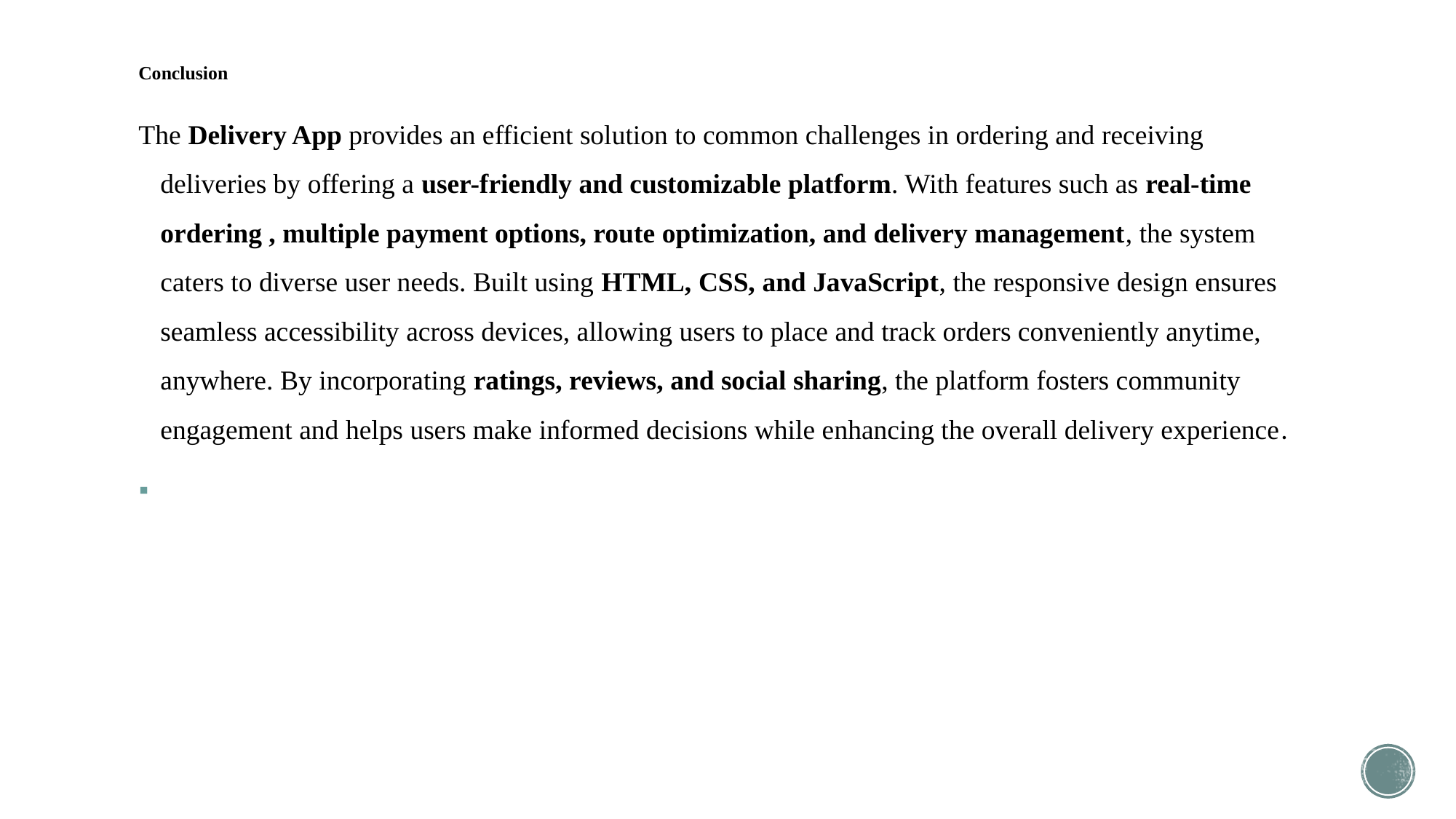

# Conclusion
The Delivery App provides an efficient solution to common challenges in ordering and receiving deliveries by offering a user-friendly and customizable platform. With features such as real-time ordering , multiple payment options, route optimization, and delivery management, the system caters to diverse user needs. Built using HTML, CSS, and JavaScript, the responsive design ensures seamless accessibility across devices, allowing users to place and track orders conveniently anytime, anywhere. By incorporating ratings, reviews, and social sharing, the platform fosters community engagement and helps users make informed decisions while enhancing the overall delivery experience.